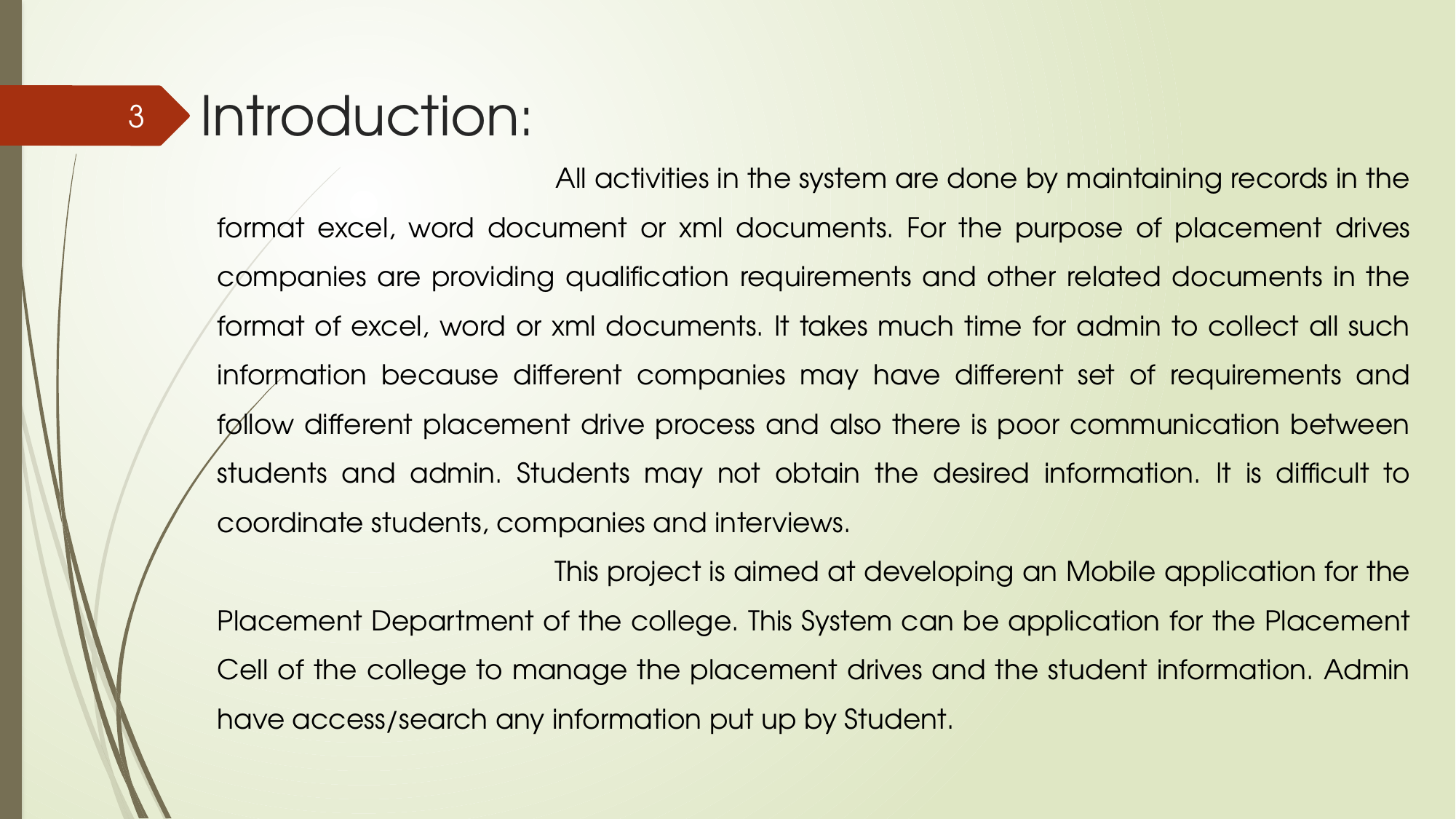

Introduction:
3
                                          All activities in the system are done by maintaining records in the format excel, word document or xml documents. For the purpose of placement drives companies are providing qualification requirements and other related documents in the format of excel, word or xml documents. It takes much time for admin to collect all such information because different companies may have different set of requirements and follow different placement drive process and also there is poor communication between students and admin. Students may not obtain the desired information. It is difficult to coordinate students, companies and interviews.
                                         This project is aimed at developing an Mobile application for the Placement Department of the college. This System can be application for the Placement Cell of the college to manage the placement drives and the student information. Admin have access/search any information put up by Student.